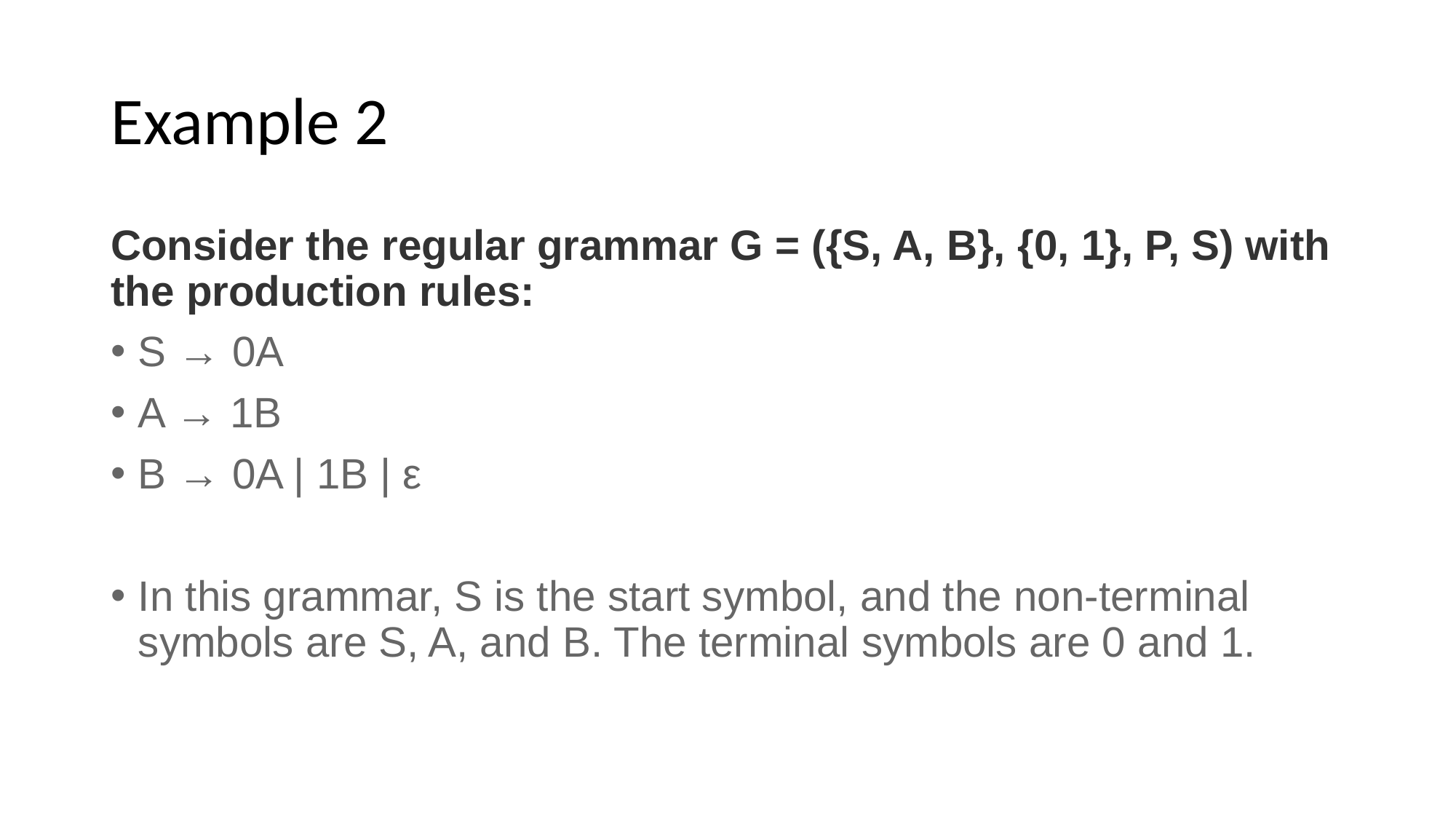

# Example 2
Consider the regular grammar G = ({S, A, B}, {0, 1}, P, S) with the production rules:
S → 0A
A → 1B
B → 0A | 1B | ε

In this grammar, S is the start symbol, and the non-terminal symbols are S, A, and B. The terminal symbols are 0 and 1.